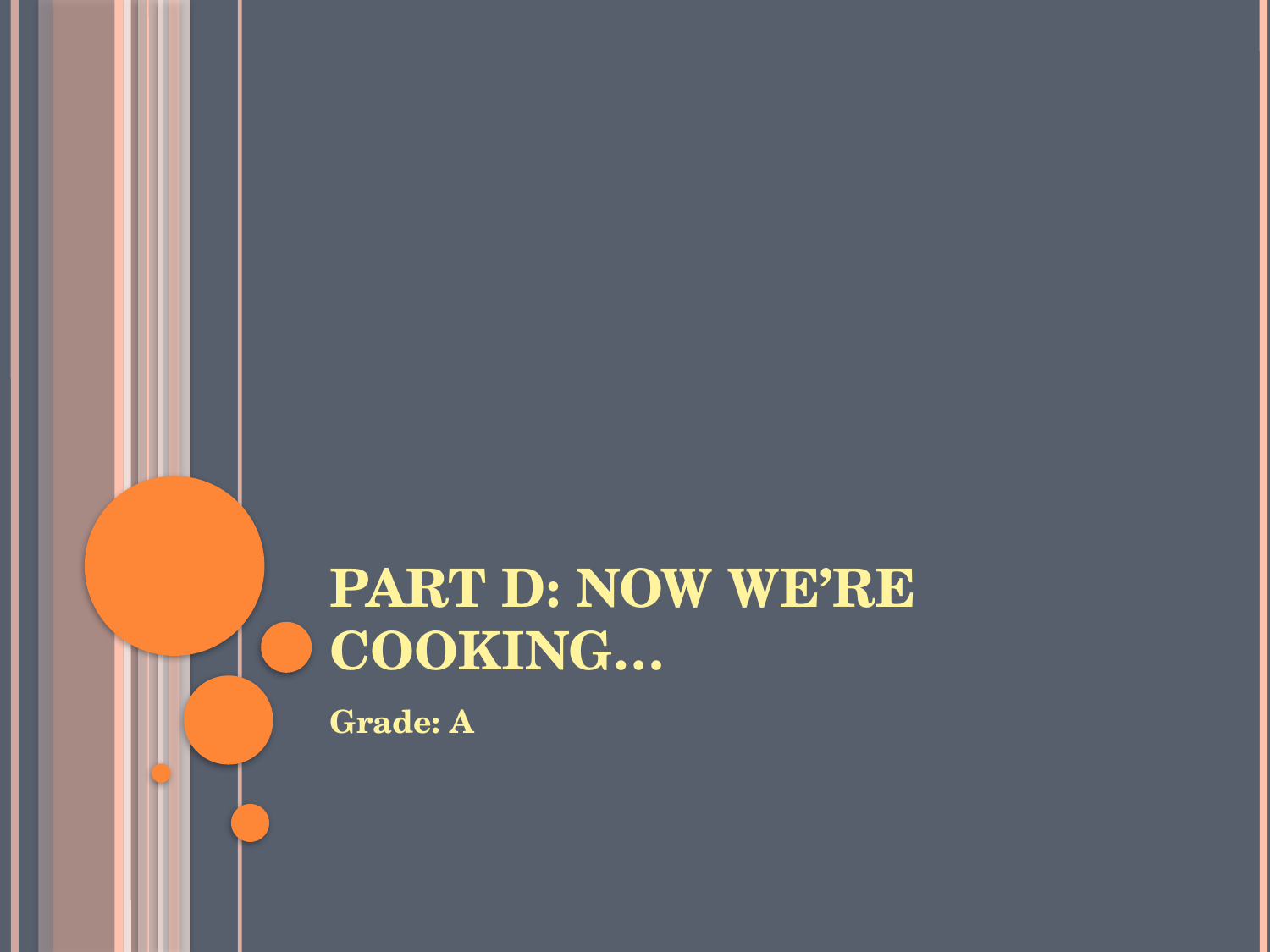

# Part D: Now we’re Cooking…
Grade: A